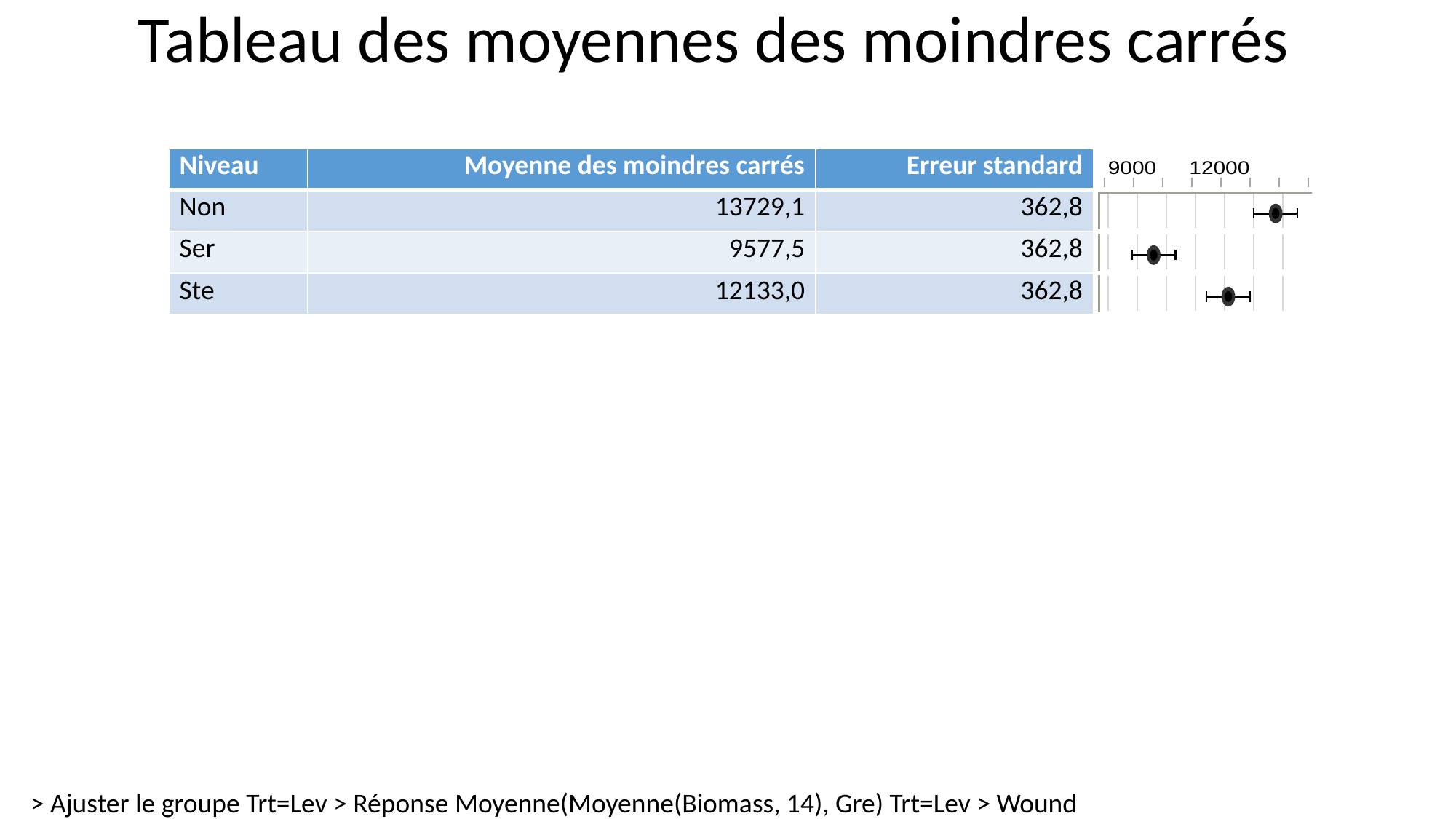

# Tableau des moyennes des moindres carrés
| Niveau | Moyenne des moindres carrés | Erreur standard |  |
| --- | --- | --- | --- |
| Non | 13729,1 | 362,8 |  |
| Ser | 9577,5 | 362,8 |  |
| Ste | 12133,0 | 362,8 |  |
> Ajuster le groupe Trt=Lev > Réponse Moyenne(Moyenne(Biomass, 14), Gre) Trt=Lev > Wound